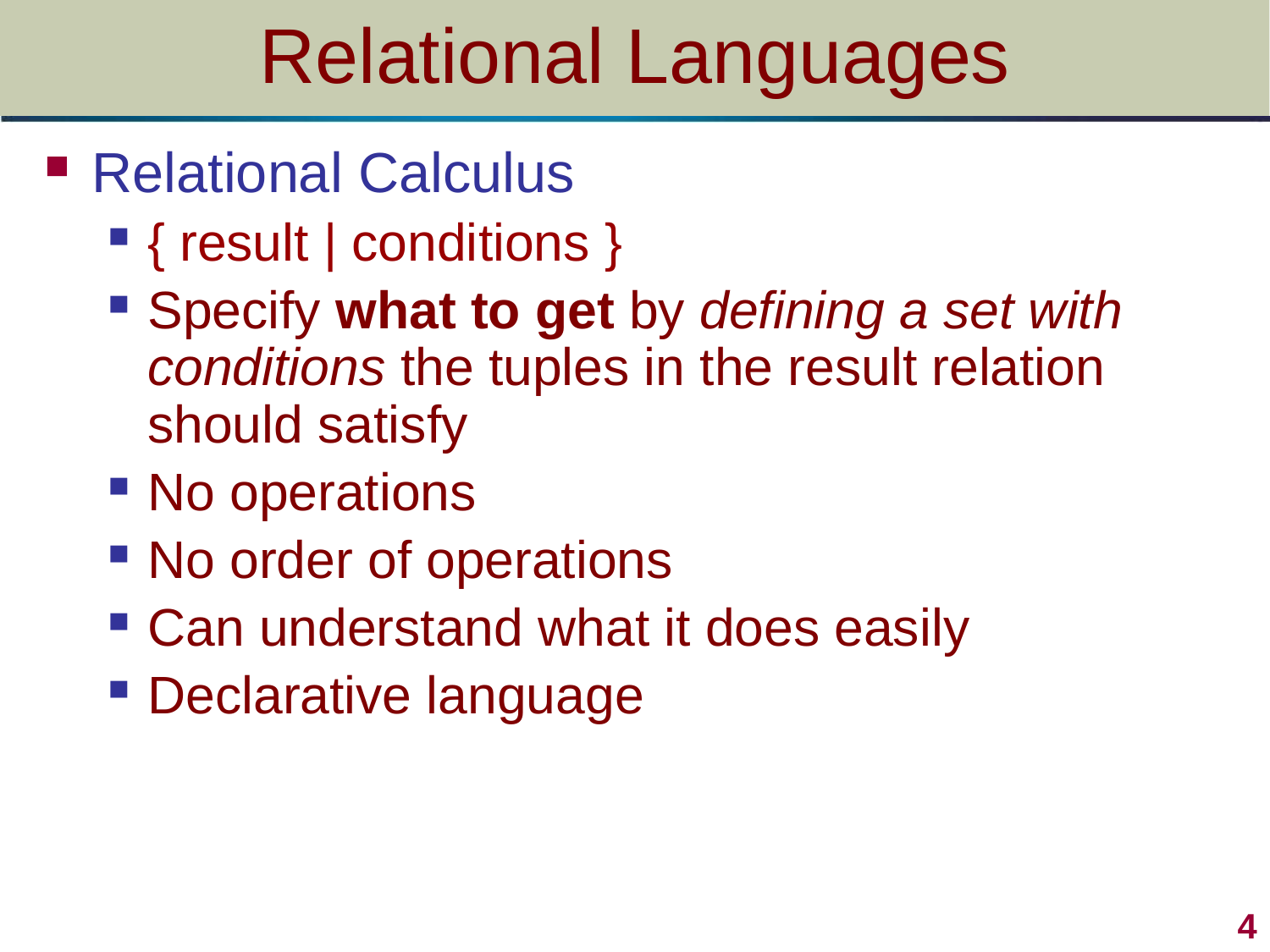

# Relational Languages
Relational Calculus
{ result | conditions }
Specify what to get by defining a set with conditions the tuples in the result relation should satisfy
No operations
No order of operations
Can understand what it does easily
Declarative language
4